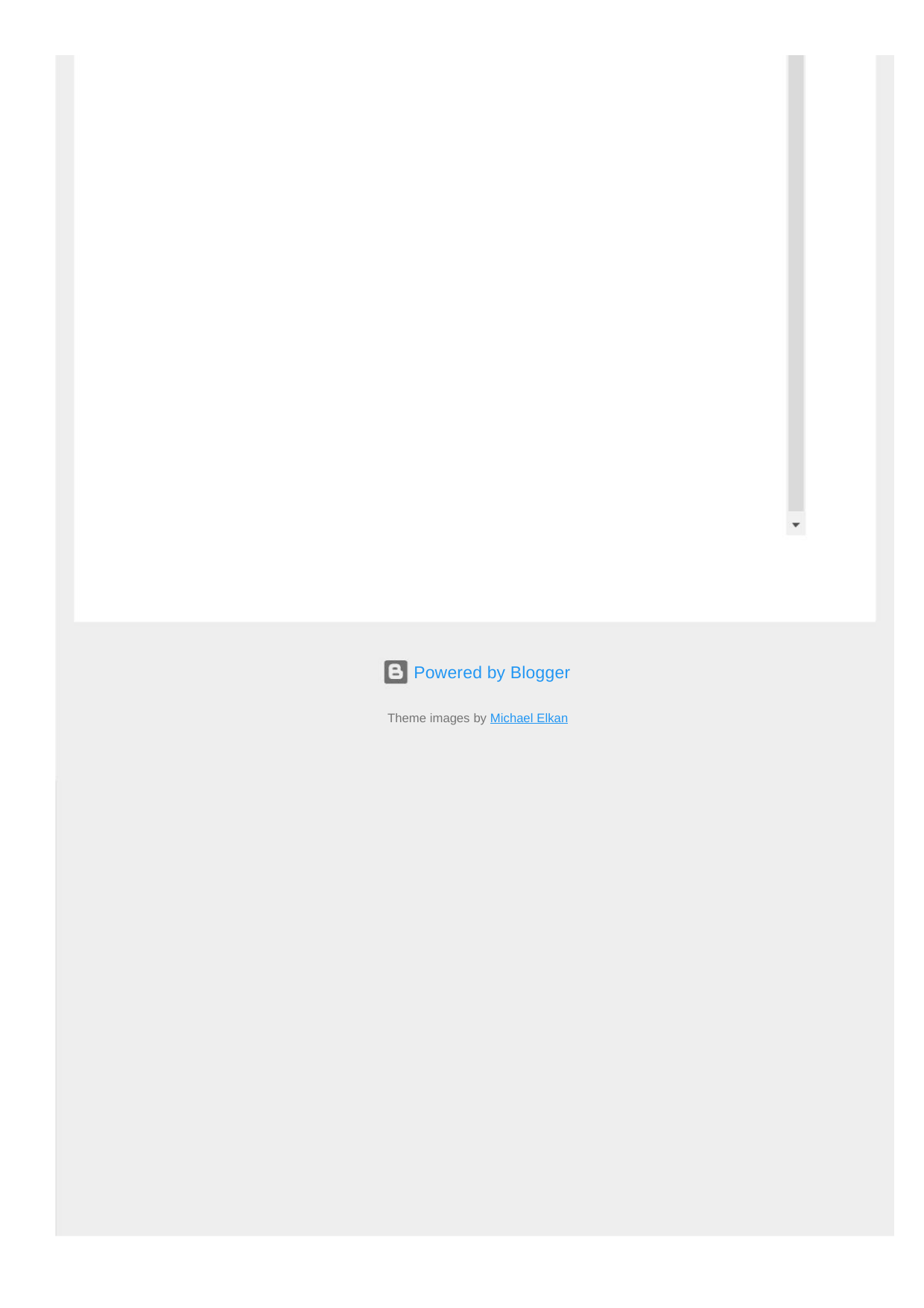

Powered by Blogger
Theme images by Michael Elkan